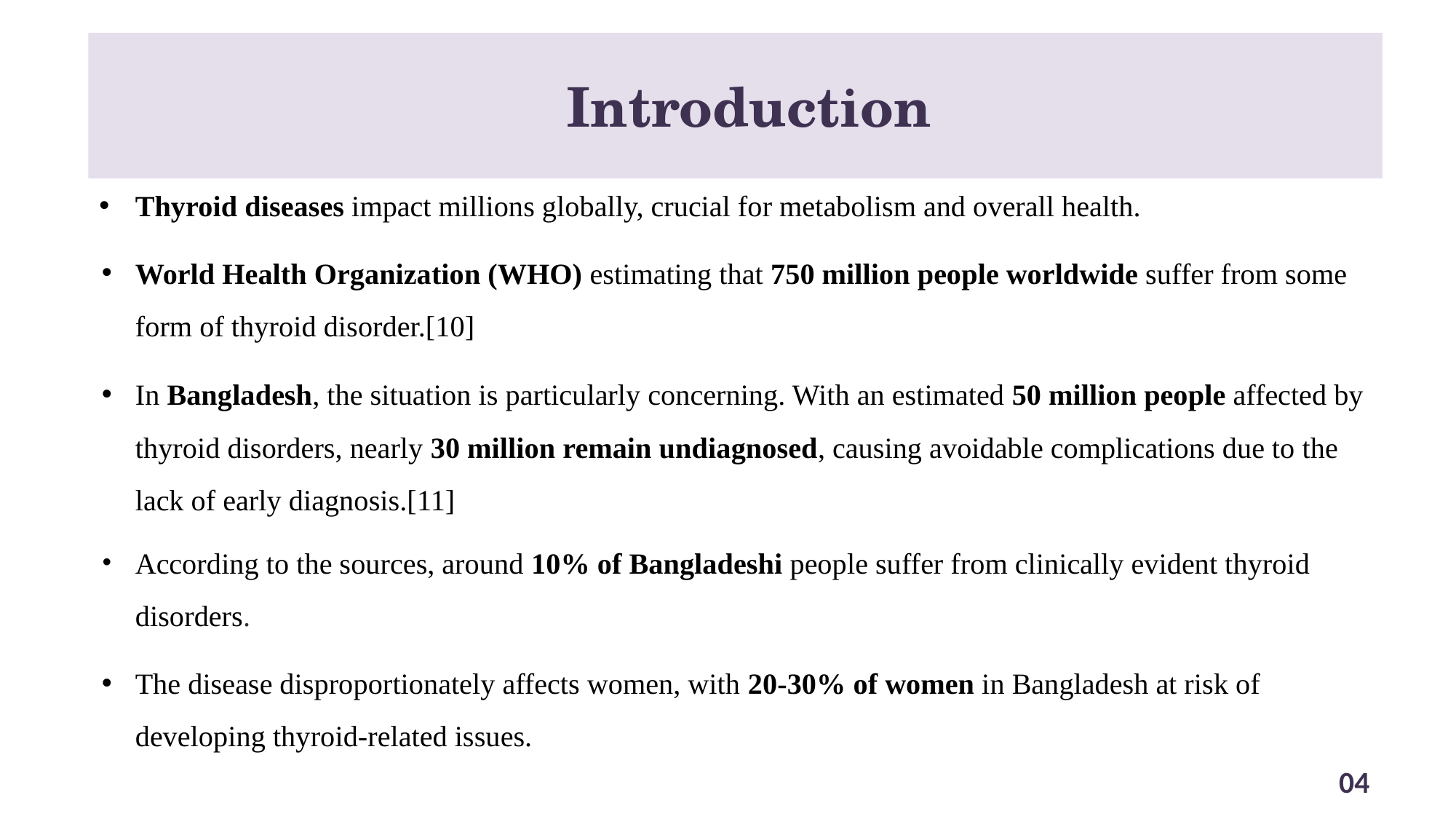

# Introduction
Thyroid diseases impact millions globally, crucial for metabolism and overall health.

World Health Organization (WHO) estimating that 750 million people worldwide suffer from some form of thyroid disorder.[10]

In Bangladesh, the situation is particularly concerning. With an estimated 50 million people affected by thyroid disorders, nearly 30 million remain undiagnosed, causing avoidable complications due to the lack of early diagnosis.[11]

According to the sources, around 10% of Bangladeshi people suffer from clinically evident thyroid disorders.

The disease disproportionately affects women, with 20-30% of women in Bangladesh at risk of developing thyroid-related issues.

04